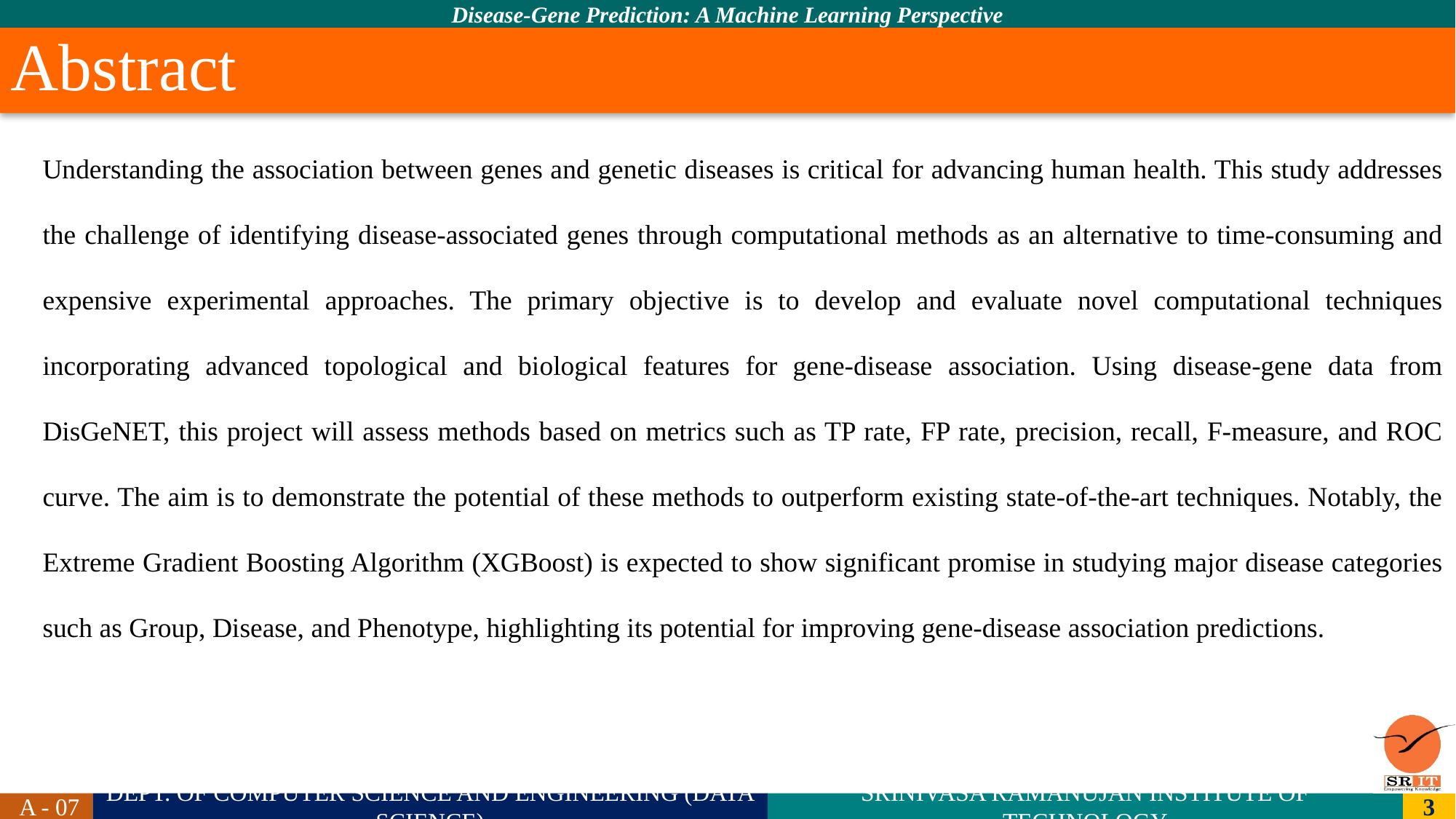

# Abstract
Understanding the association between genes and genetic diseases is critical for advancing human health. This study addresses the challenge of identifying disease-associated genes through computational methods as an alternative to time-consuming and expensive experimental approaches. The primary objective is to develop and evaluate novel computational techniques incorporating advanced topological and biological features for gene-disease association. Using disease-gene data from DisGeNET, this project will assess methods based on metrics such as TP rate, FP rate, precision, recall, F-measure, and ROC curve. The aim is to demonstrate the potential of these methods to outperform existing state-of-the-art techniques. Notably, the Extreme Gradient Boosting Algorithm (XGBoost) is expected to show significant promise in studying major disease categories such as Group, Disease, and Phenotype, highlighting its potential for improving gene-disease association predictions.